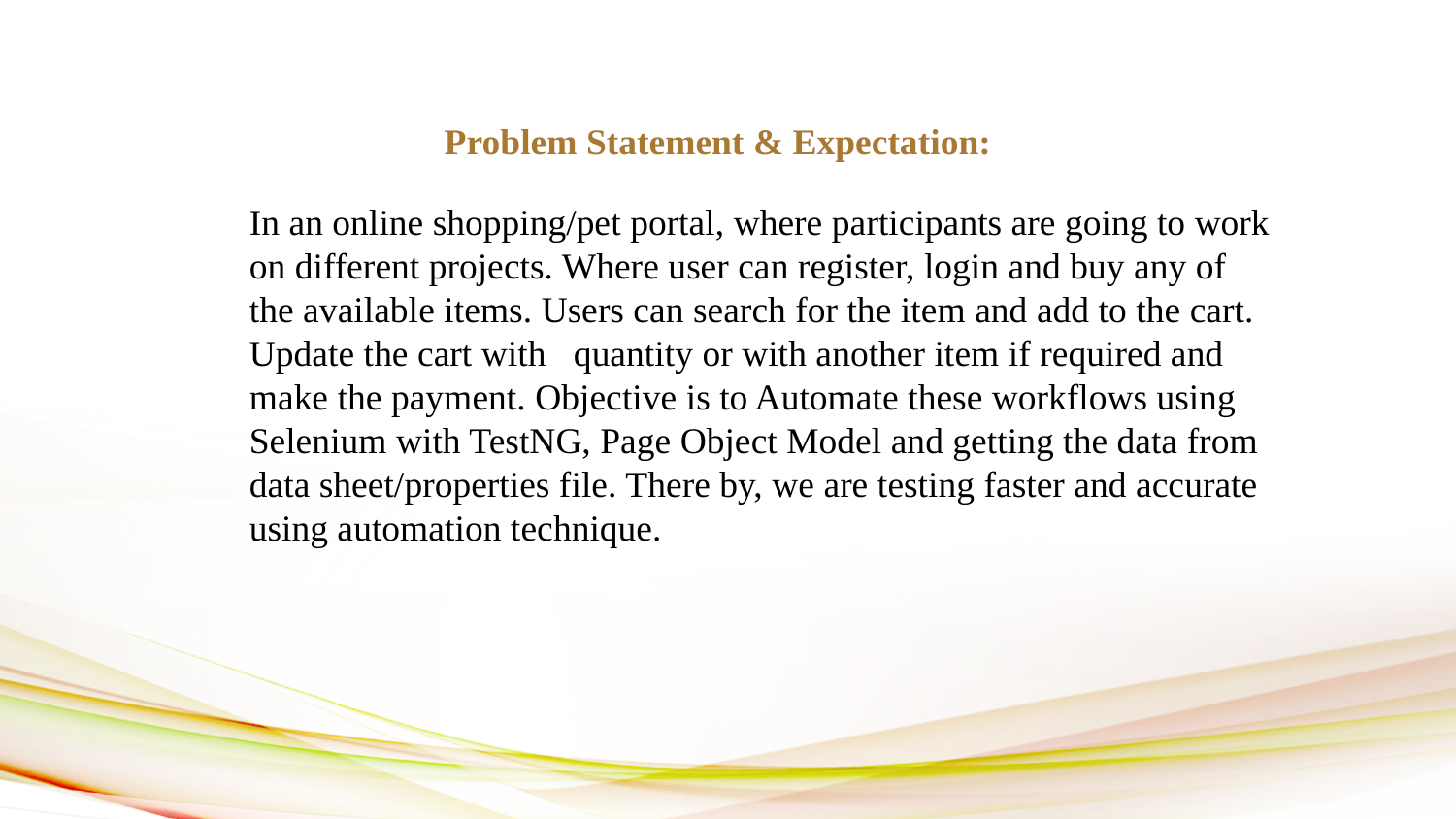

Problem Statement & Expectation:

In an online shopping/pet portal, where participants are going to work on different projects. Where user can register, login and buy any of the available items. Users can search for the item and add to the cart. Update the cart with   quantity or with another item if required and make the payment. Objective is to Automate these workflows using Selenium with TestNG, Page Object Model and getting the data from data sheet/properties file. There by, we are testing faster and accurate using automation technique.